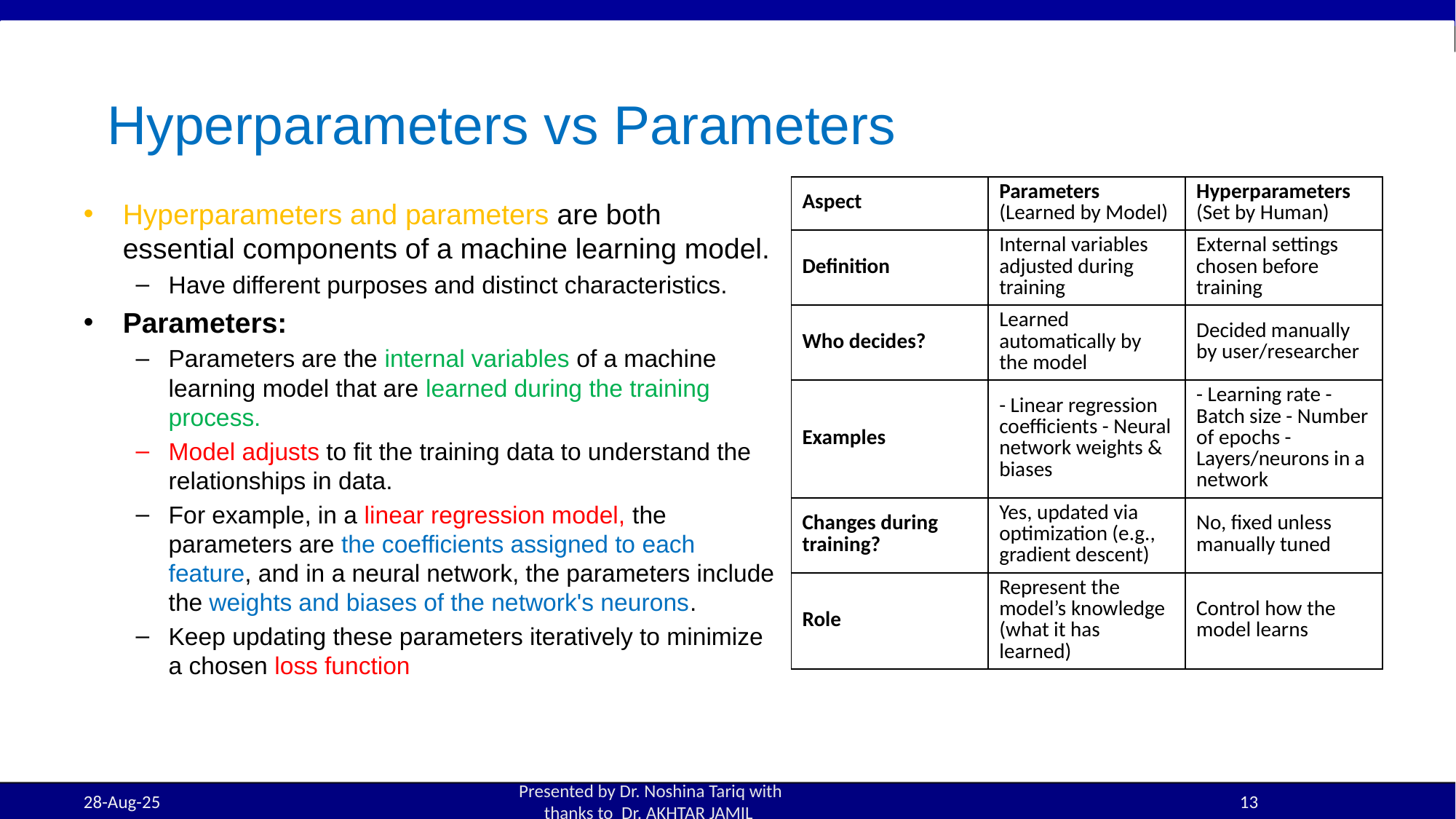

# Hyperparameters vs Parameters
| Aspect | Parameters (Learned by Model) | Hyperparameters (Set by Human) |
| --- | --- | --- |
| Definition | Internal variables adjusted during training | External settings chosen before training |
| Who decides? | Learned automatically by the model | Decided manually by user/researcher |
| Examples | - Linear regression coefficients - Neural network weights & biases | - Learning rate - Batch size - Number of epochs - Layers/neurons in a network |
| Changes during training? | Yes, updated via optimization (e.g., gradient descent) | No, fixed unless manually tuned |
| Role | Represent the model’s knowledge (what it has learned) | Control how the model learns |
Hyperparameters and parameters are both essential components of a machine learning model.
Have different purposes and distinct characteristics.
Parameters:
Parameters are the internal variables of a machine learning model that are learned during the training process.
Model adjusts to fit the training data to understand the relationships in data.
For example, in a linear regression model, the parameters are the coefficients assigned to each feature, and in a neural network, the parameters include the weights and biases of the network's neurons.
Keep updating these parameters iteratively to minimize a chosen loss function
28-Aug-25
Presented by Dr. Noshina Tariq with thanks to  Dr. AKHTAR JAMIL
13